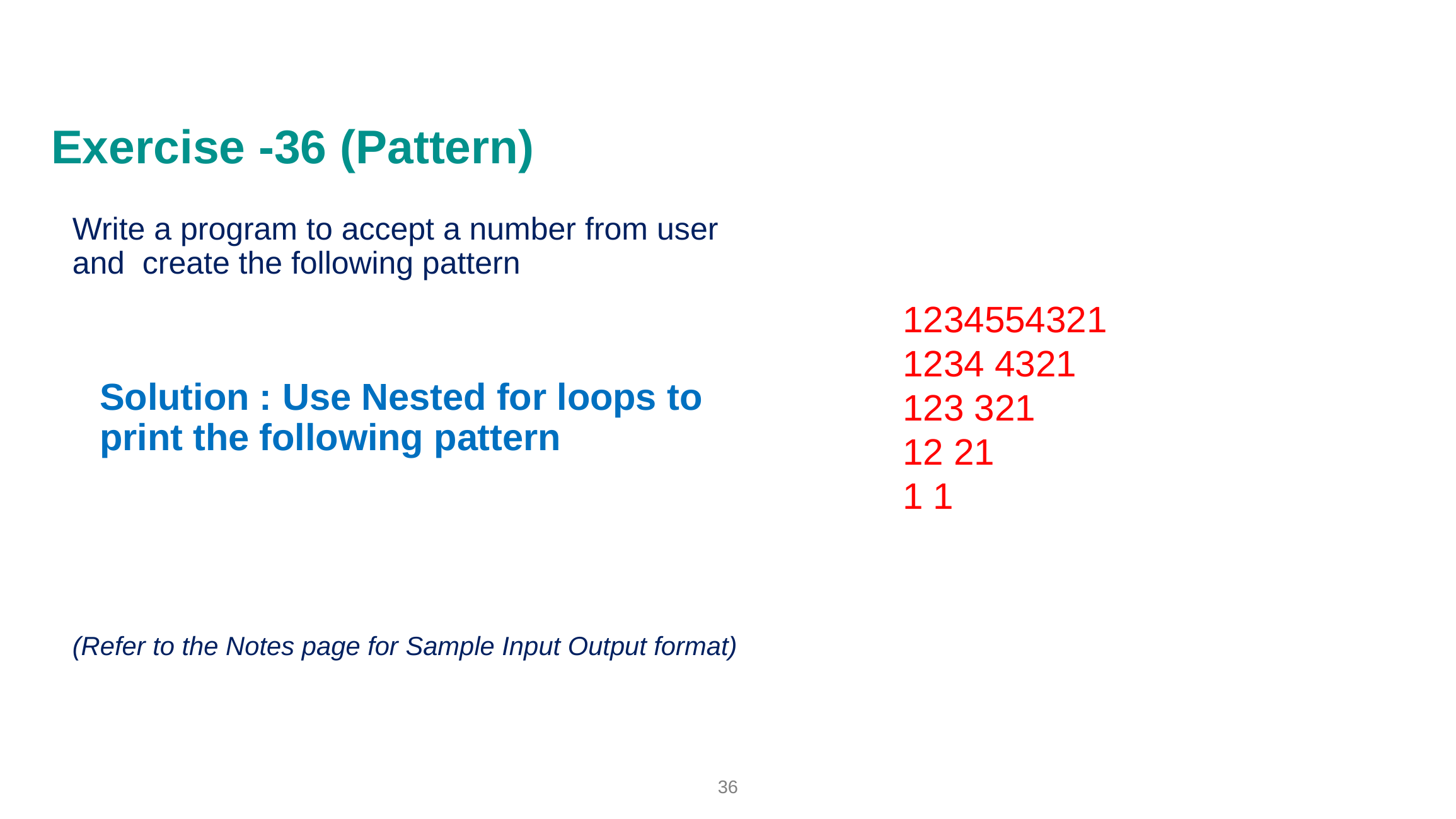

# Exercise -36 (Pattern)
Write a program to accept a number from user and  create the following pattern

Solution : Use Nested for loops to print the following pattern

(Refer to the Notes page for Sample Input Output format)

1234554321
1234 4321
123 321
12 21
1 1